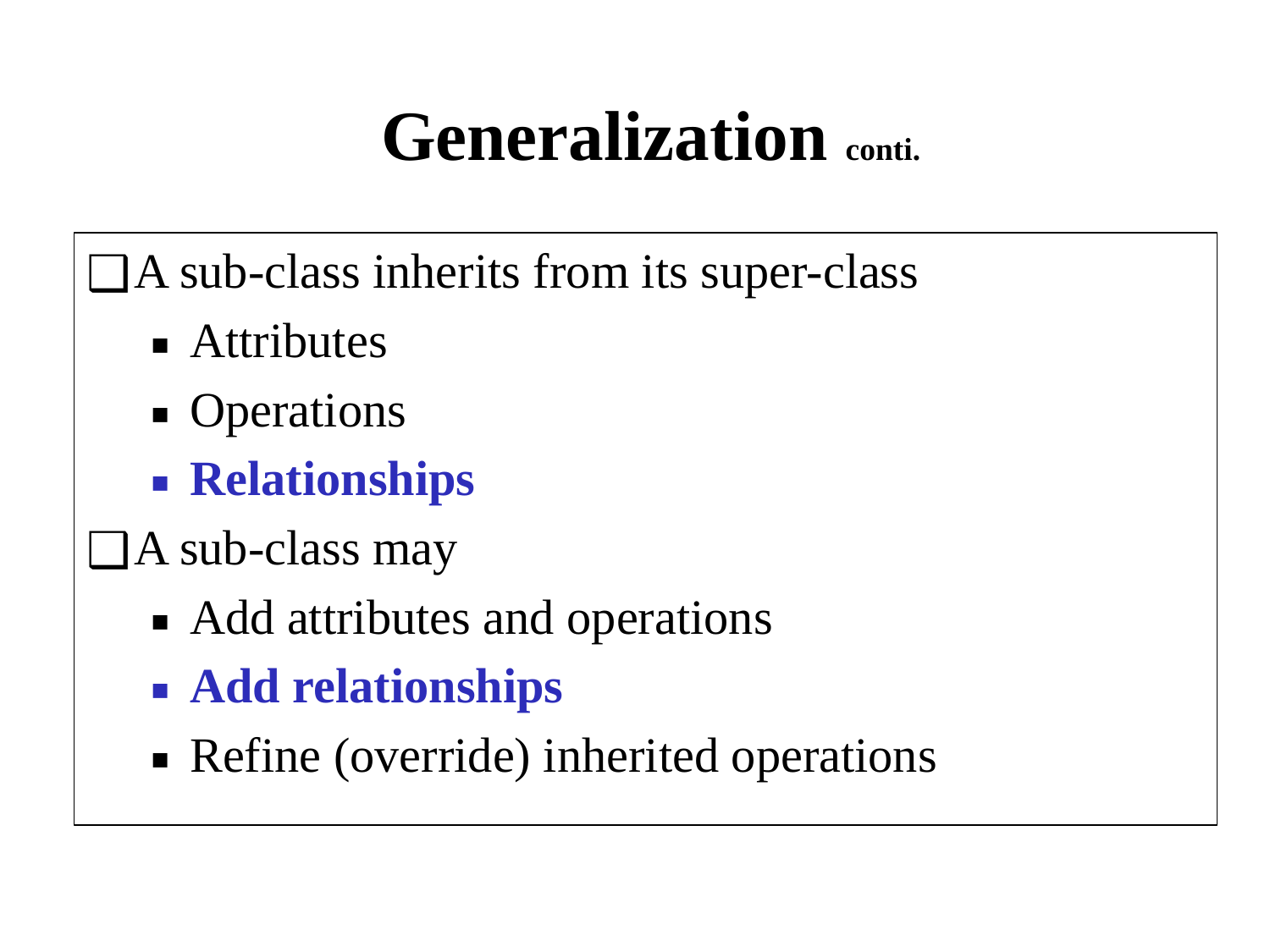

# Generalization conti.
A sub-class inherits from its super-class
Attributes
Operations
Relationships
A sub-class may
Add attributes and operations
Add relationships
Refine (override) inherited operations